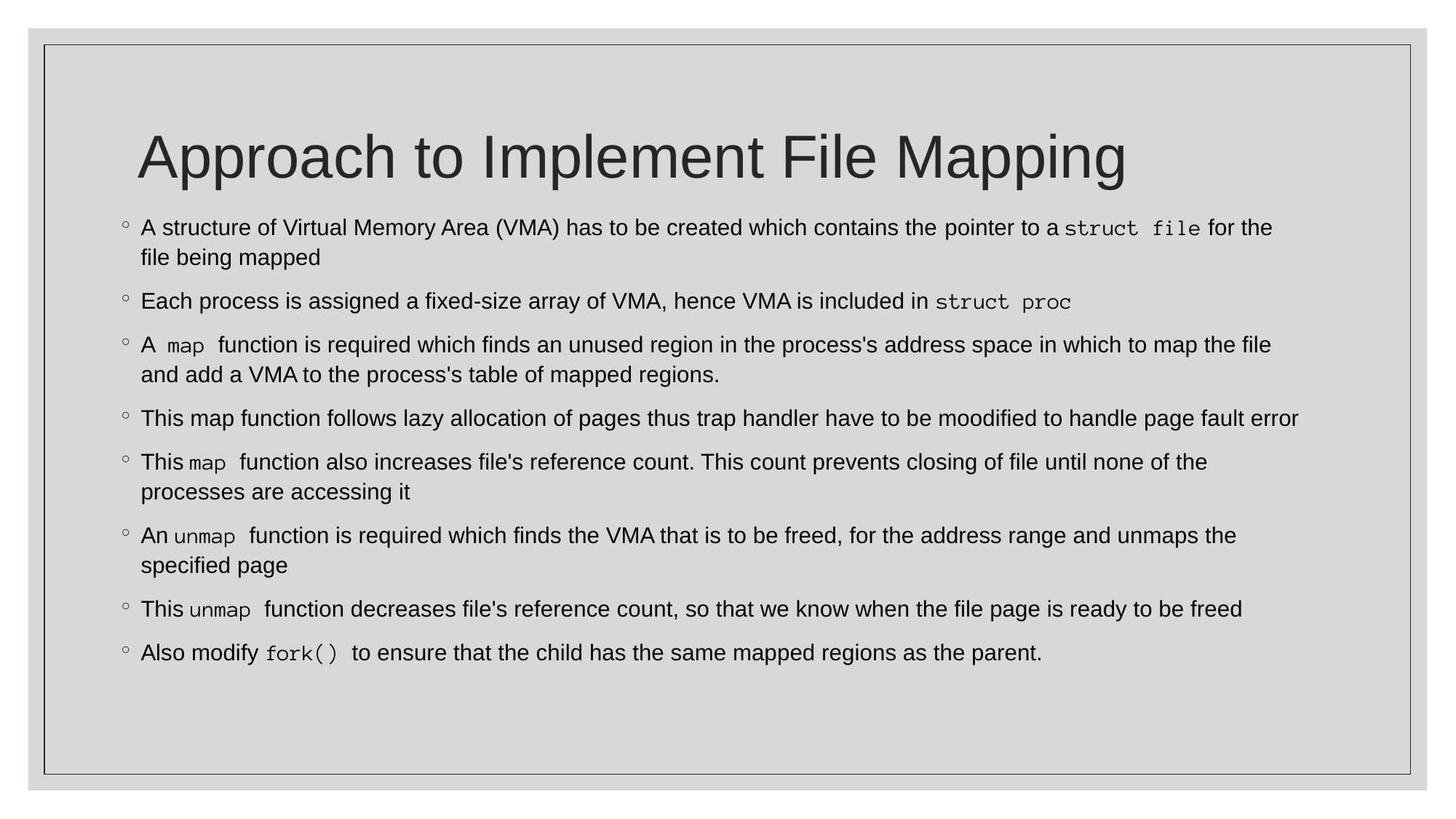

# Approach to Implement File Mapping
A structure of Virtual Memory Area (VMA) has to be created which contains the pointer to a struct file for the file being mapped
Each process is assigned a fixed-size array of VMA, hence VMA is included in struct proc
A  map function is required which finds an unused region in the process's address space in which to map the file and add a VMA to the process's table of mapped regions.
This map function follows lazy allocation of pages thus trap handler have to be moodified to handle page fault error
This map function also increases file's reference count. This count prevents closing of file until none of the processes are accessing it
An unmap function is required which finds the VMA that is to be freed, for the address range and unmaps the specified page
This unmap function decreases file's reference count, so that we know when the file page is ready to be freed
Also modify fork() to ensure that the child has the same mapped regions as the parent.